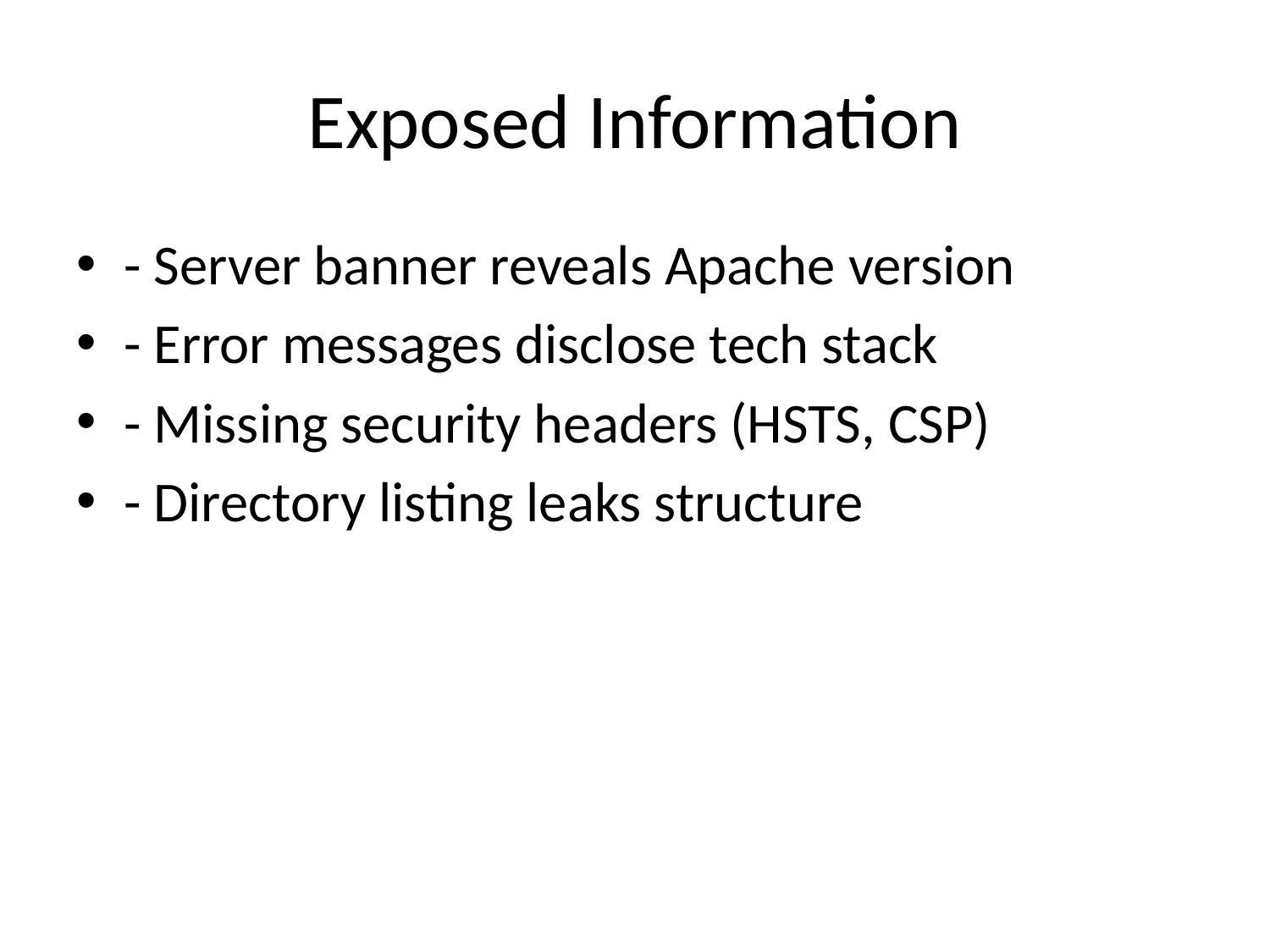

# Exposed Information
- Server banner reveals Apache version
- Error messages disclose tech stack
- Missing security headers (HSTS, CSP)
- Directory listing leaks structure